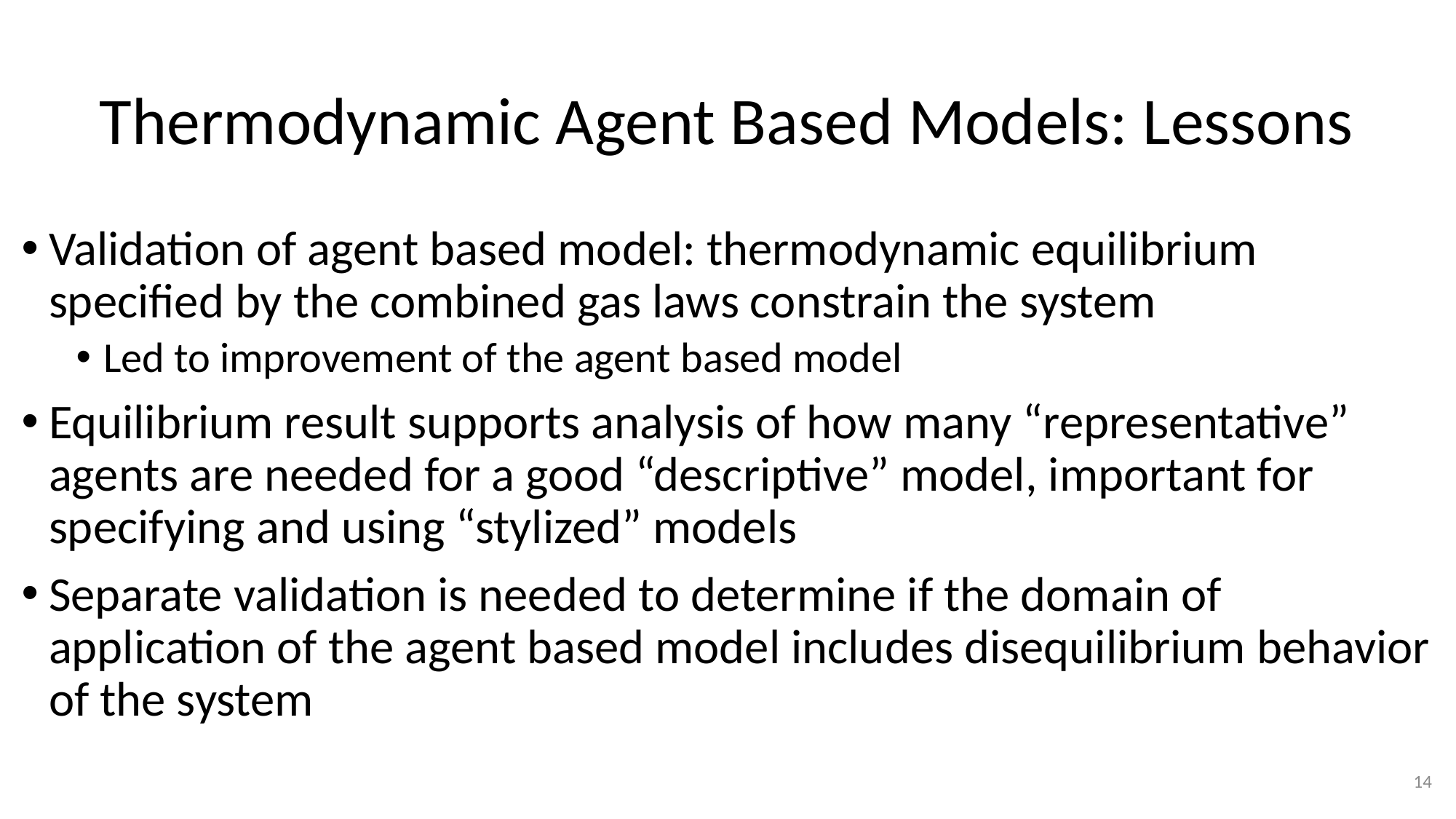

# Thermodynamic Agent Based Models: Lessons
Validation of agent based model: thermodynamic equilibrium specified by the combined gas laws constrain the system
Led to improvement of the agent based model
Equilibrium result supports analysis of how many “representative” agents are needed for a good “descriptive” model, important for specifying and using “stylized” models
Separate validation is needed to determine if the domain of application of the agent based model includes disequilibrium behavior of the system

14